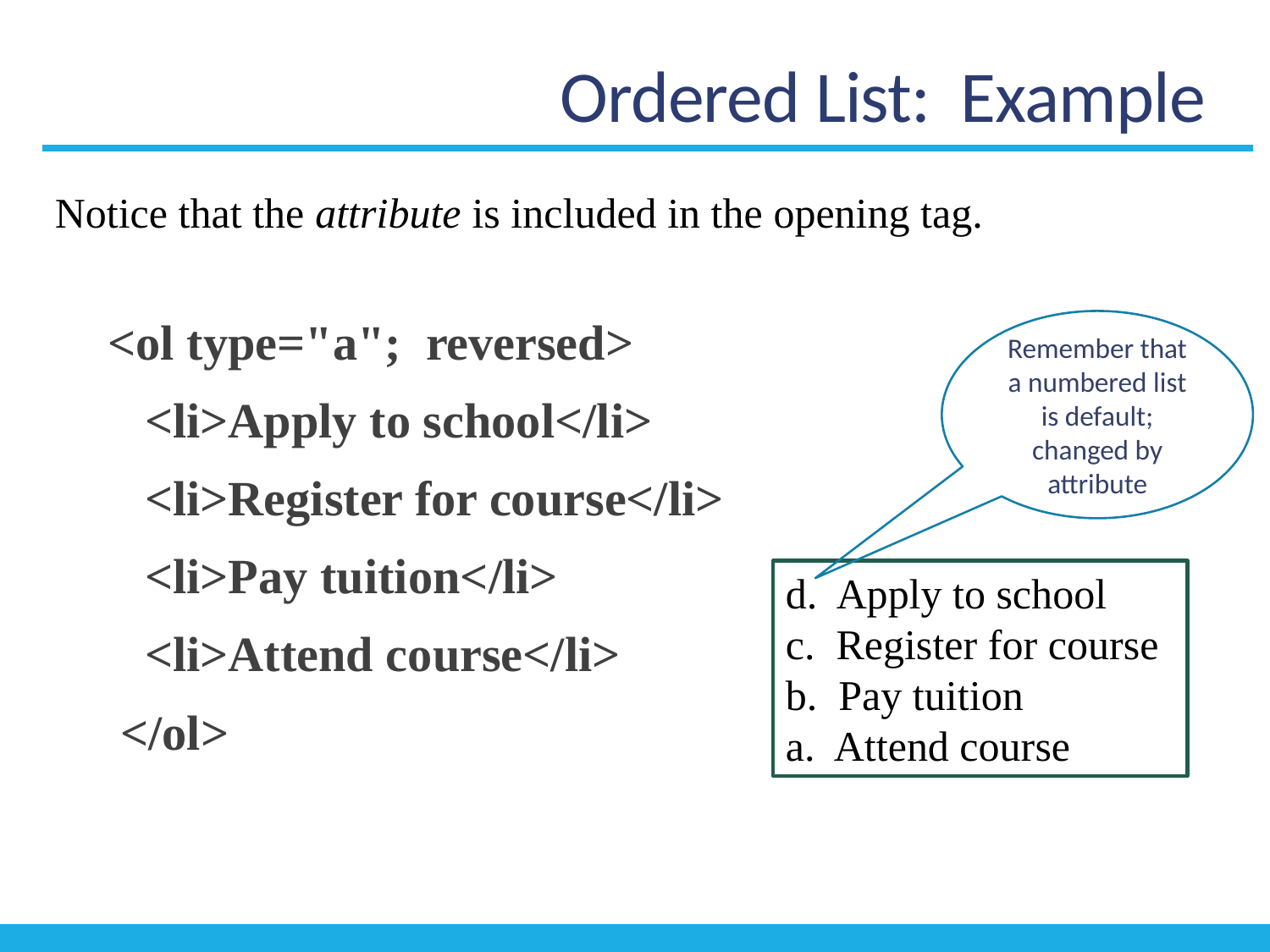

# Ordered List:  Example
Notice that the attribute is included in the opening tag.
<ol type="a";  reversed>
   <li>Apply to school</li>
   <li>Register for course</li>
   <li>Pay tuition</li>
   <li>Attend course</li>
 </ol>
Remember that a numbered list is default; changed by attribute
d.  Apply to school
c.  Register for course
b.  Pay tuition
a.  Attend course